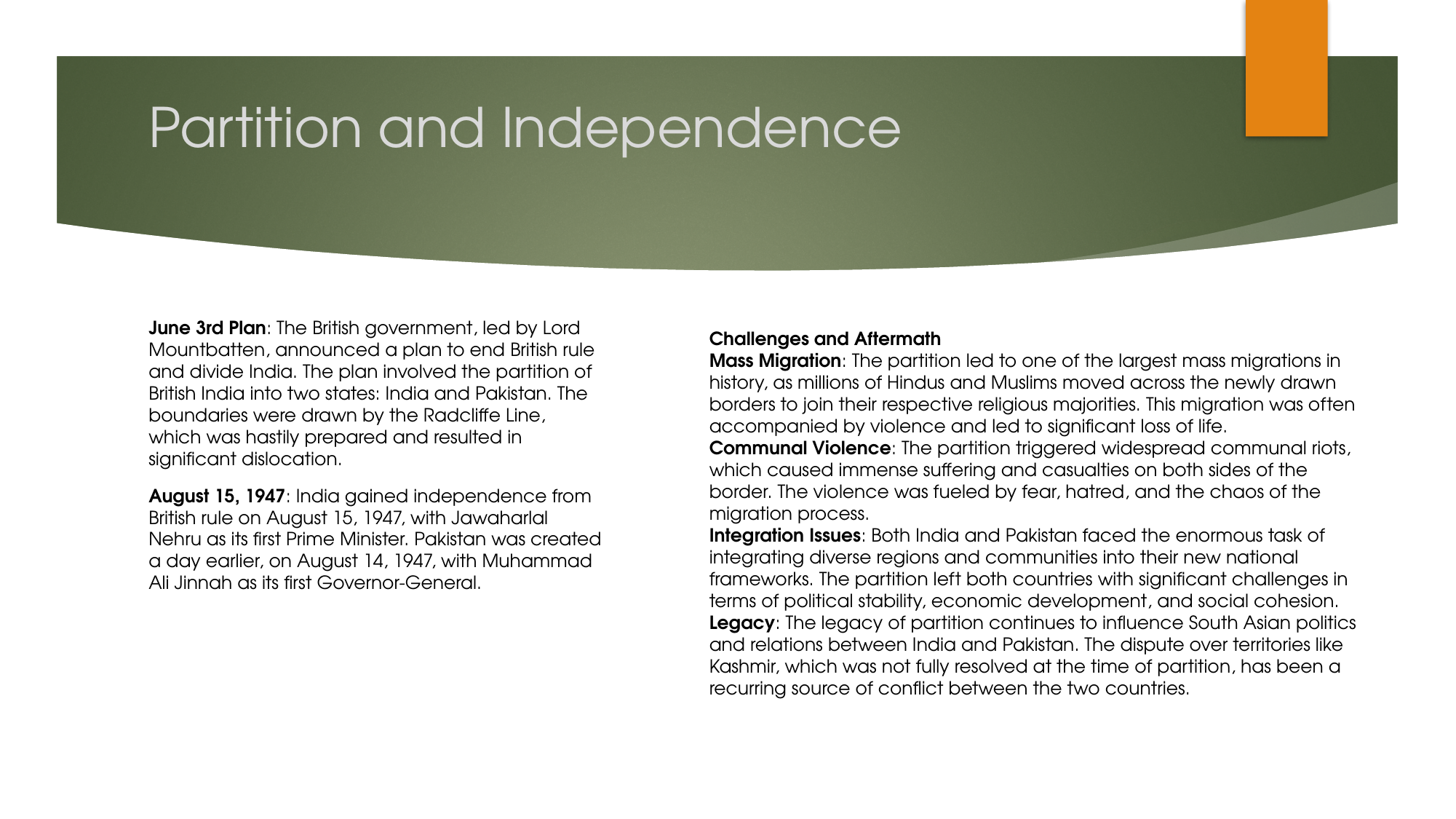

# Partition and Independence
June 3rd Plan: The British government, led by Lord Mountbatten, announced a plan to end British rule and divide India. The plan involved the partition of British India into two states: India and Pakistan. The boundaries were drawn by the Radcliffe Line, which was hastily prepared and resulted in significant dislocation.
August 15, 1947: India gained independence from British rule on August 15, 1947, with Jawaharlal Nehru as its first Prime Minister. Pakistan was created a day earlier, on August 14, 1947, with Muhammad Ali Jinnah as its first Governor-General.

Challenges and Aftermath
Mass Migration: The partition led to one of the largest mass migrations in history, as millions of Hindus and Muslims moved across the newly drawn borders to join their respective religious majorities. This migration was often accompanied by violence and led to significant loss of life.
Communal Violence: The partition triggered widespread communal riots, which caused immense suffering and casualties on both sides of the border. The violence was fueled by fear, hatred, and the chaos of the migration process.
Integration Issues: Both India and Pakistan faced the enormous task of integrating diverse regions and communities into their new national frameworks. The partition left both countries with significant challenges in terms of political stability, economic development, and social cohesion.
Legacy: The legacy of partition continues to influence South Asian politics and relations between India and Pakistan. The dispute over territories like Kashmir, which was not fully resolved at the time of partition, has been a recurring source of conflict between the two countries.